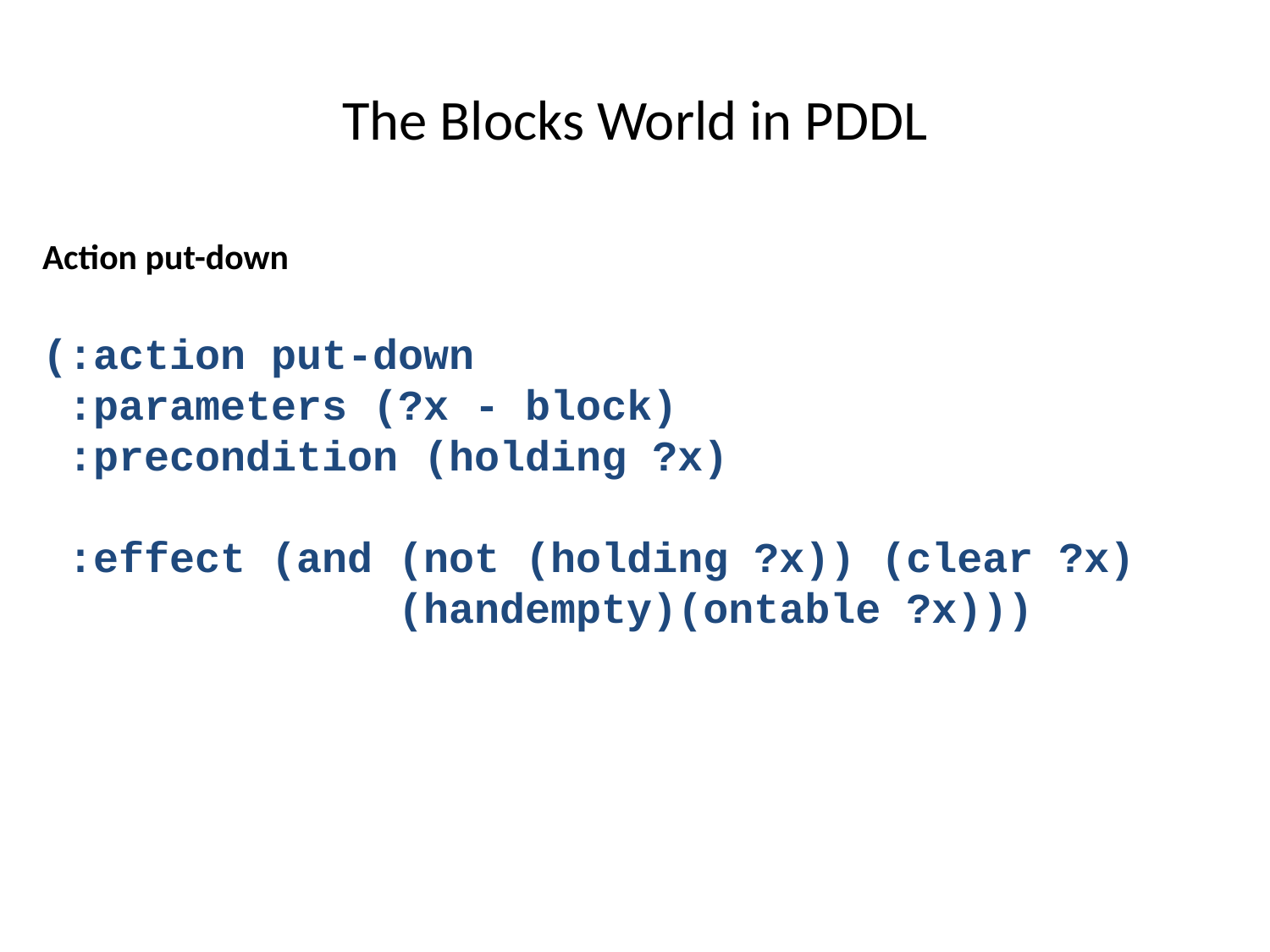

# The Blocks World in PDDL
Action put-down

(:action put-down
 :parameters (?x - block)
 :precondition (holding ?x)

 :effect (and (not (holding ?x)) (clear ?x) 		         (handempty)(ontable ?x)))